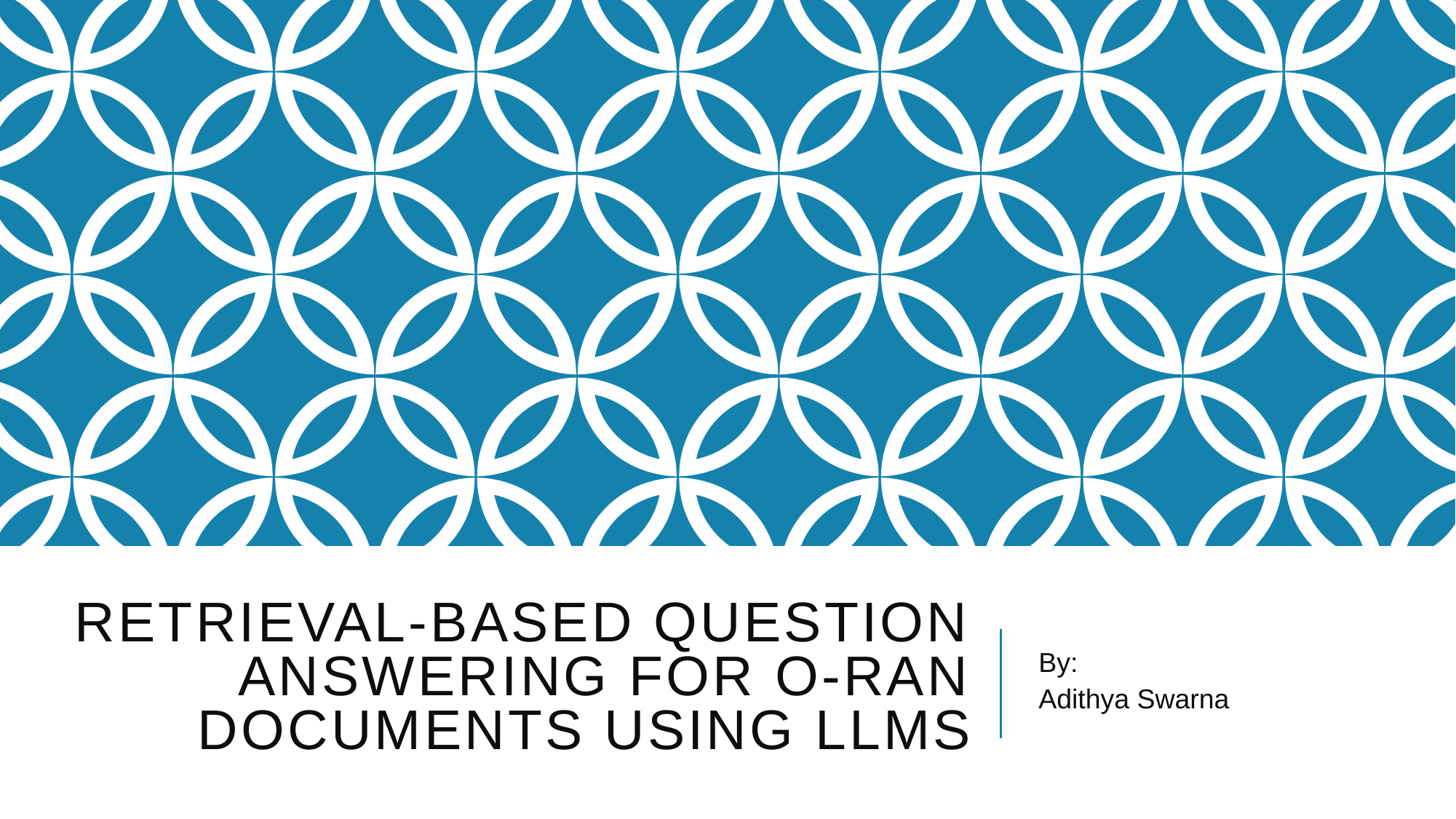

# Retrieval-Based Question Answering for O-RAN Documents Using LLMs
By:
Adithya Swarna